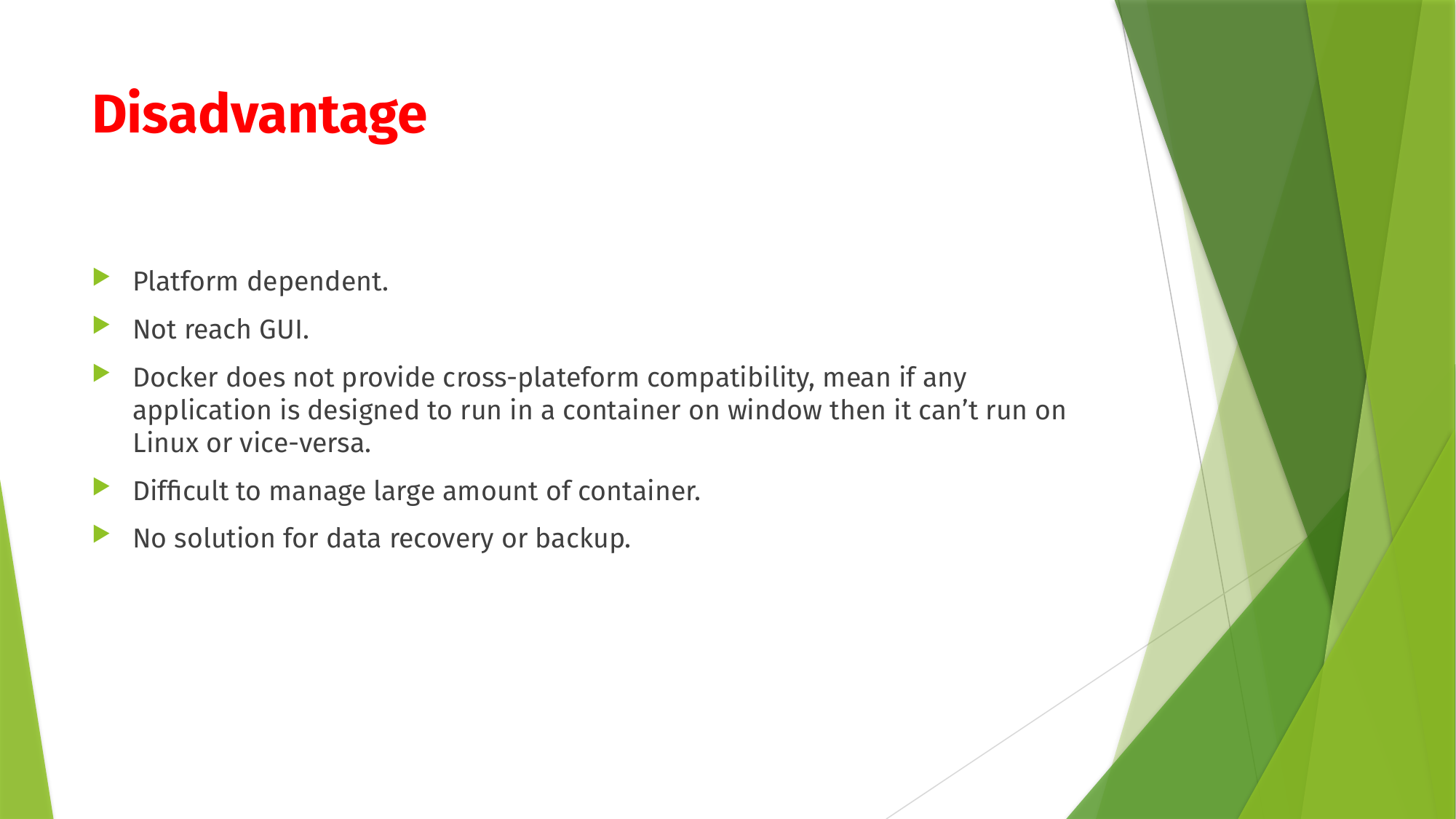

# Disadvantage
Platform dependent.
Not reach GUI.
Docker does not provide cross-plateform compatibility, mean if any application is designed to run in a container on window then it can’t run on Linux or vice-versa.
Difficult to manage large amount of container.
No solution for data recovery or backup.